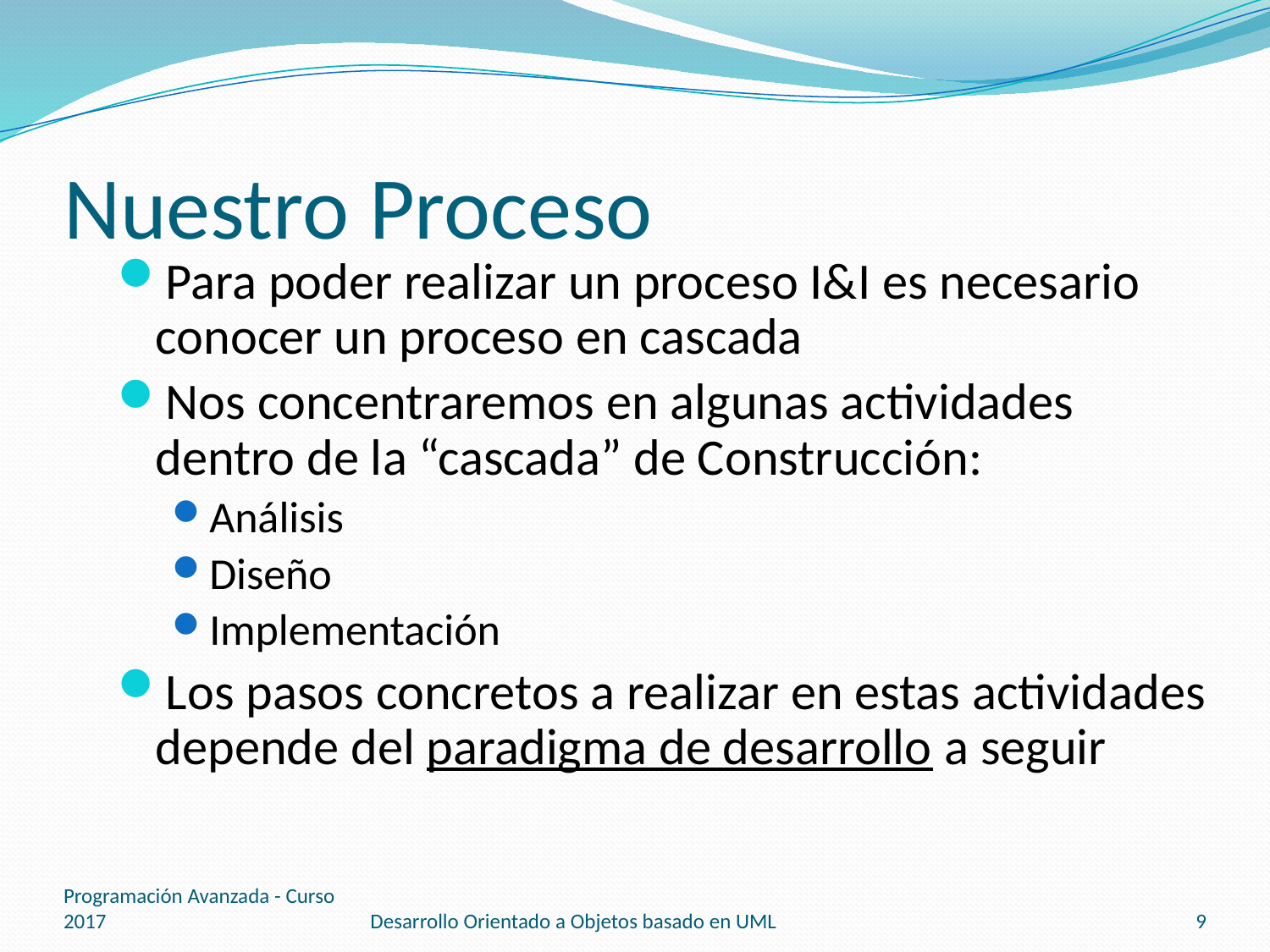

# Nuestro Proceso
Para poder realizar un proceso I&I es necesario conocer un proceso en cascada
Nos concentraremos en algunas actividades dentro de la “cascada” de Construcción:
Análisis
Diseño
Implementación
Los pasos concretos a realizar en estas actividades depende del paradigma de desarrollo a seguir
Programación Avanzada - Curso 2017
Desarrollo Orientado a Objetos basado en UML
9